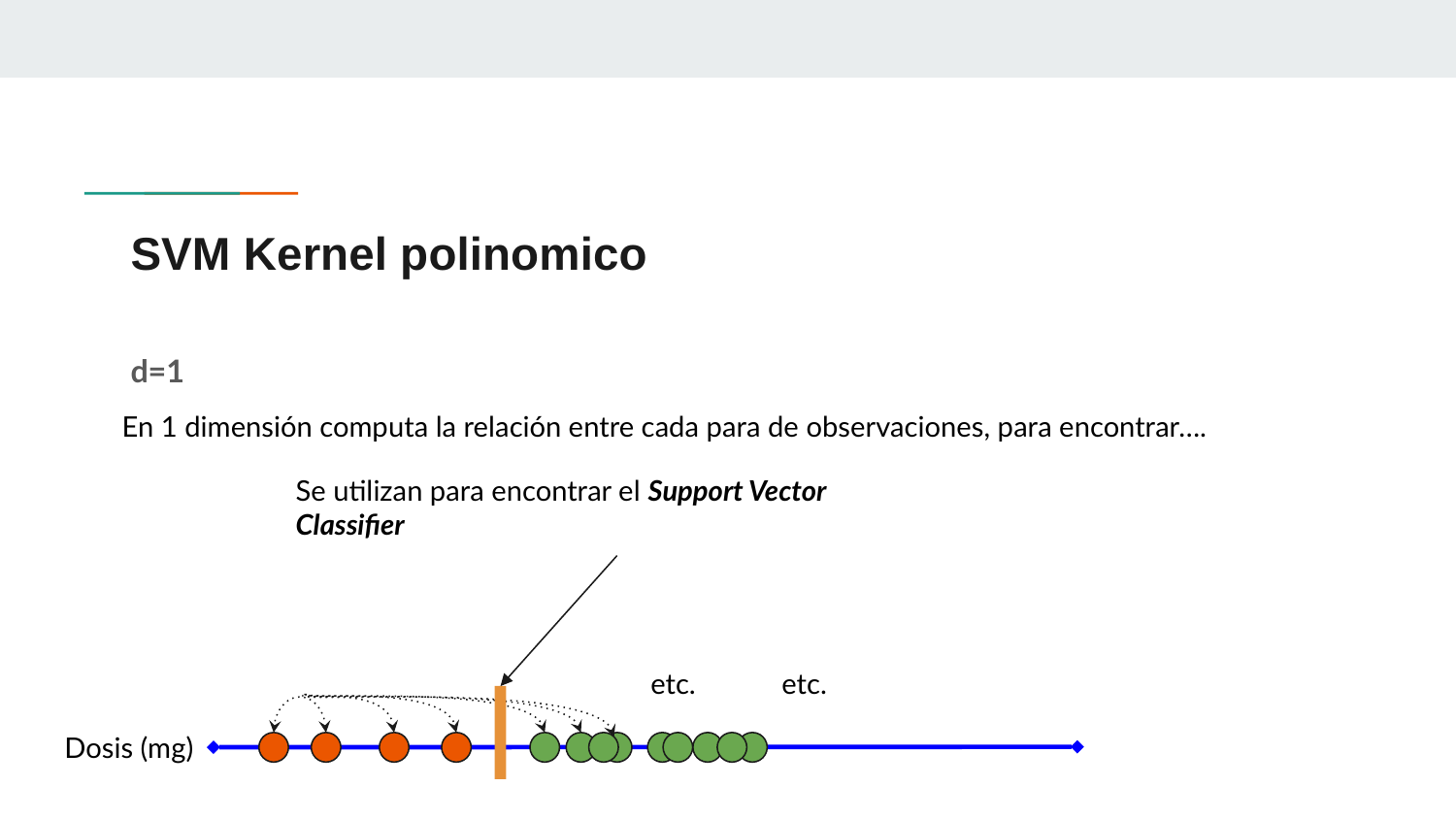

# SVM Kernel polinomico
d=1
En 1 dimensión computa la relación entre cada para de observaciones, para encontrar….
Se utilizan para encontrar el Support Vector Classifier
etc.
etc.

Dosis (mg)